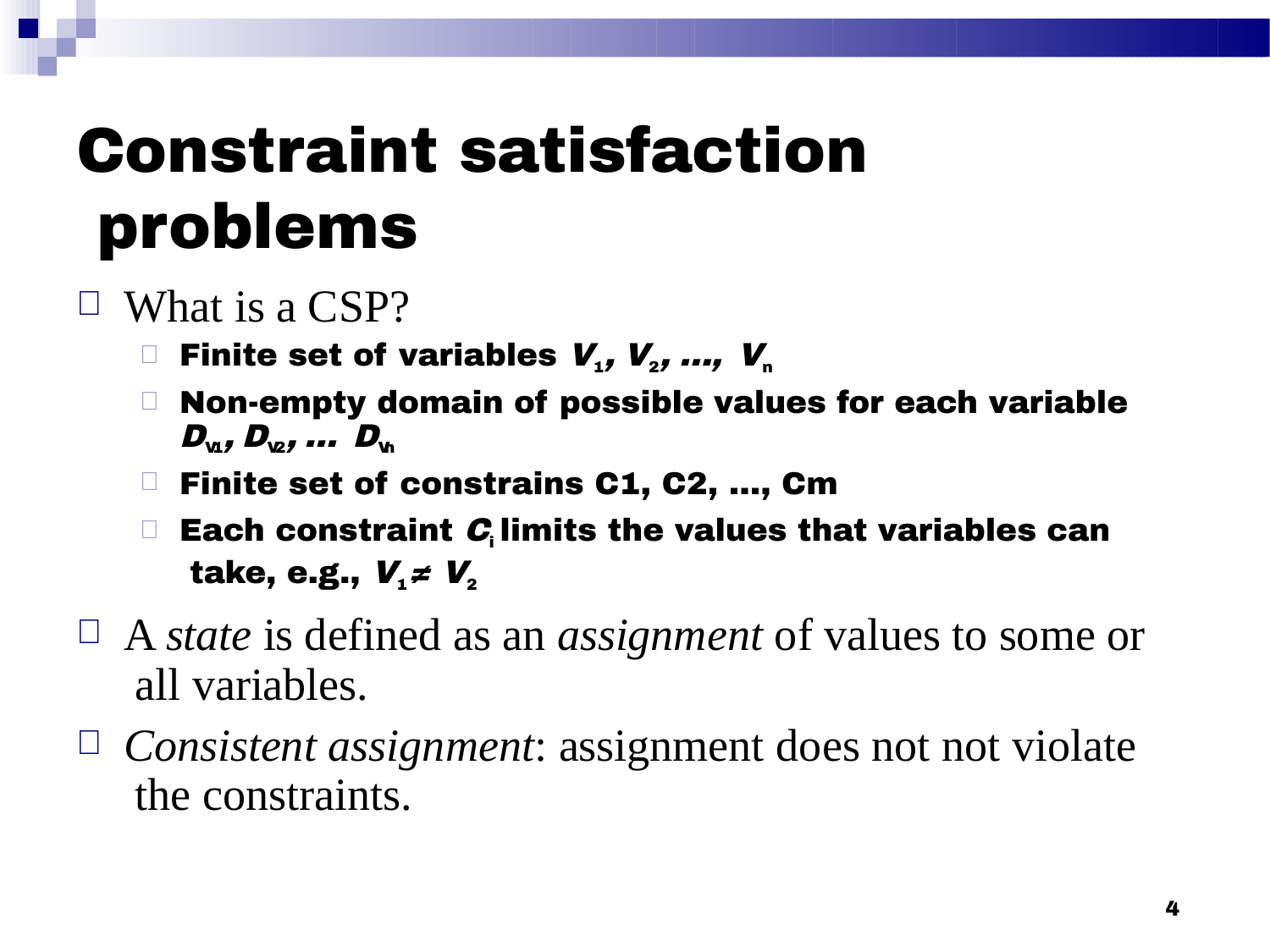

# Constraint satisfaction  problems
What is a CSP?
Finite set of variables V1, V2, …, Vn
Non-empty domain of possible values for each variable
DV1, DV2, … DVn
Finite set of constrains C1, C2, …, Cm
Each constraint Ci  limits the values that variables can  take, e.g., V1 ≠ V2
A state is defined as an assignment of values to some or  all variables.
Consistent assignment: assignment does not not violate  the constraints.
4